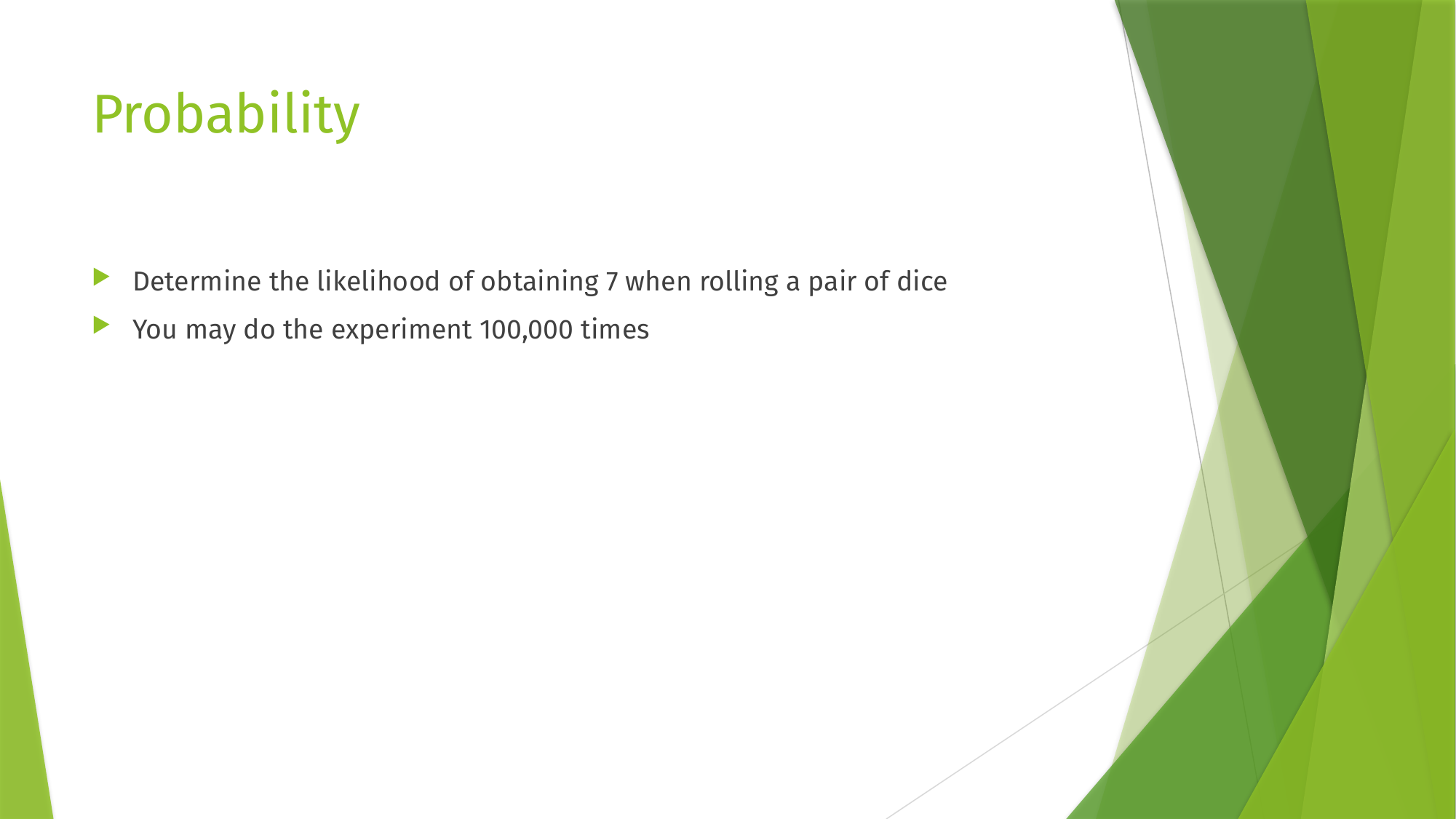

# Probability
Determine the likelihood of obtaining 7 when rolling a pair of dice
You may do the experiment 100,000 times